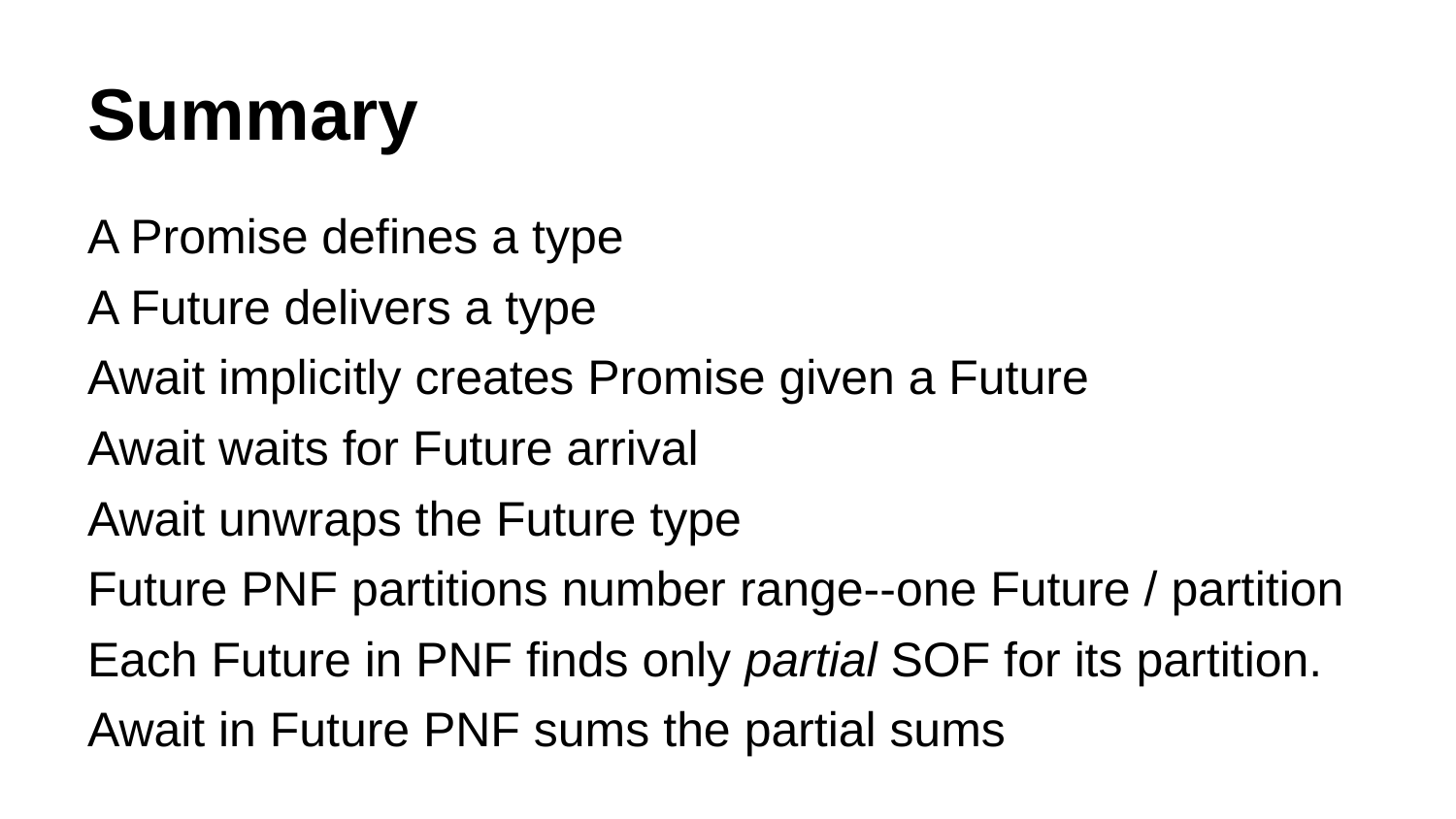

# Summary
A Promise defines a type
A Future delivers a type
Await implicitly creates Promise given a Future
Await waits for Future arrival
Await unwraps the Future type
Future PNF partitions number range--one Future / partition
Each Future in PNF finds only partial SOF for its partition.
Await in Future PNF sums the partial sums